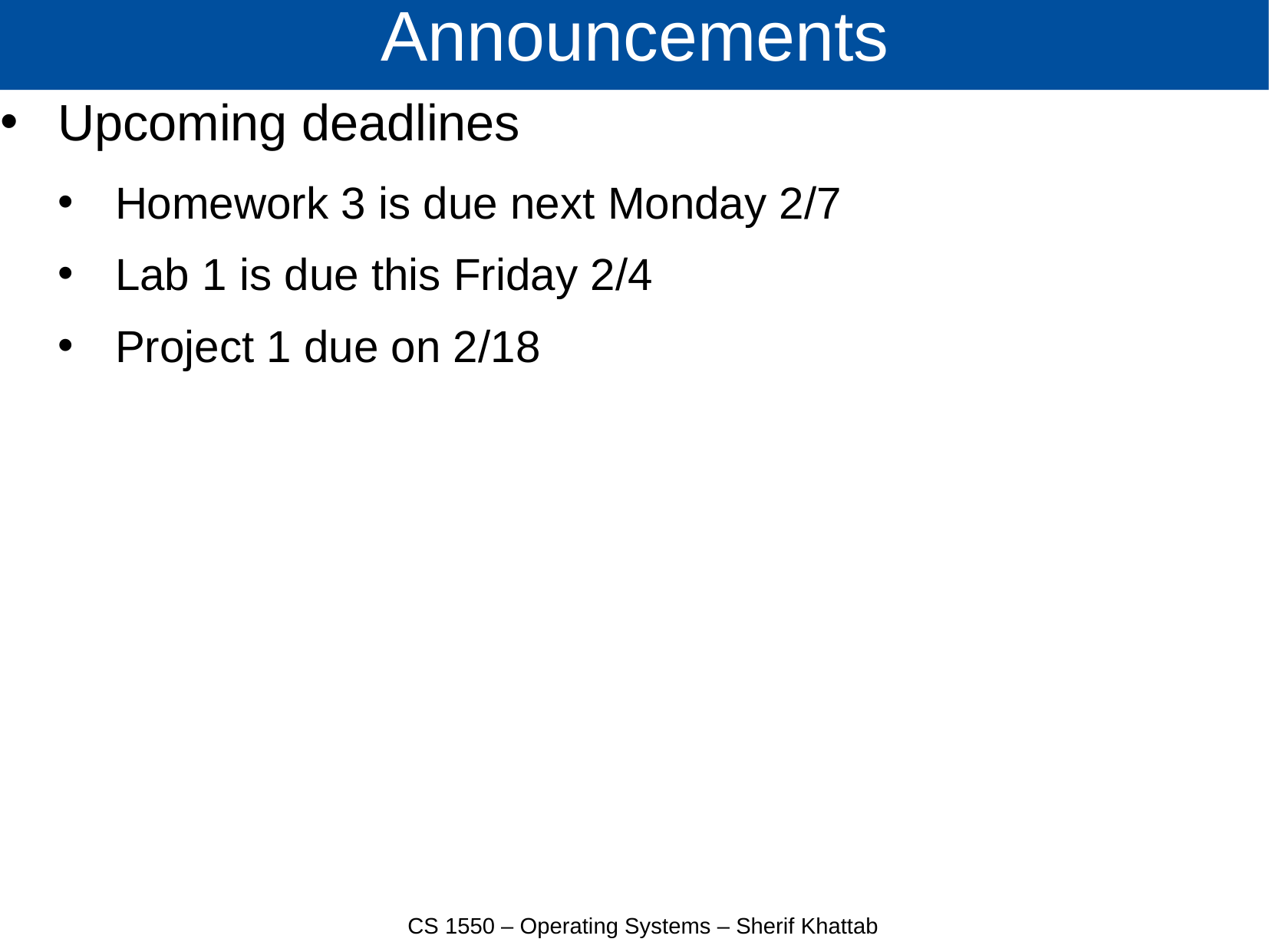

# Announcements
Upcoming deadlines
Homework 3 is due next Monday 2/7
Lab 1 is due this Friday 2/4
Project 1 due on 2/18
CS 1550 – Operating Systems – Sherif Khattab